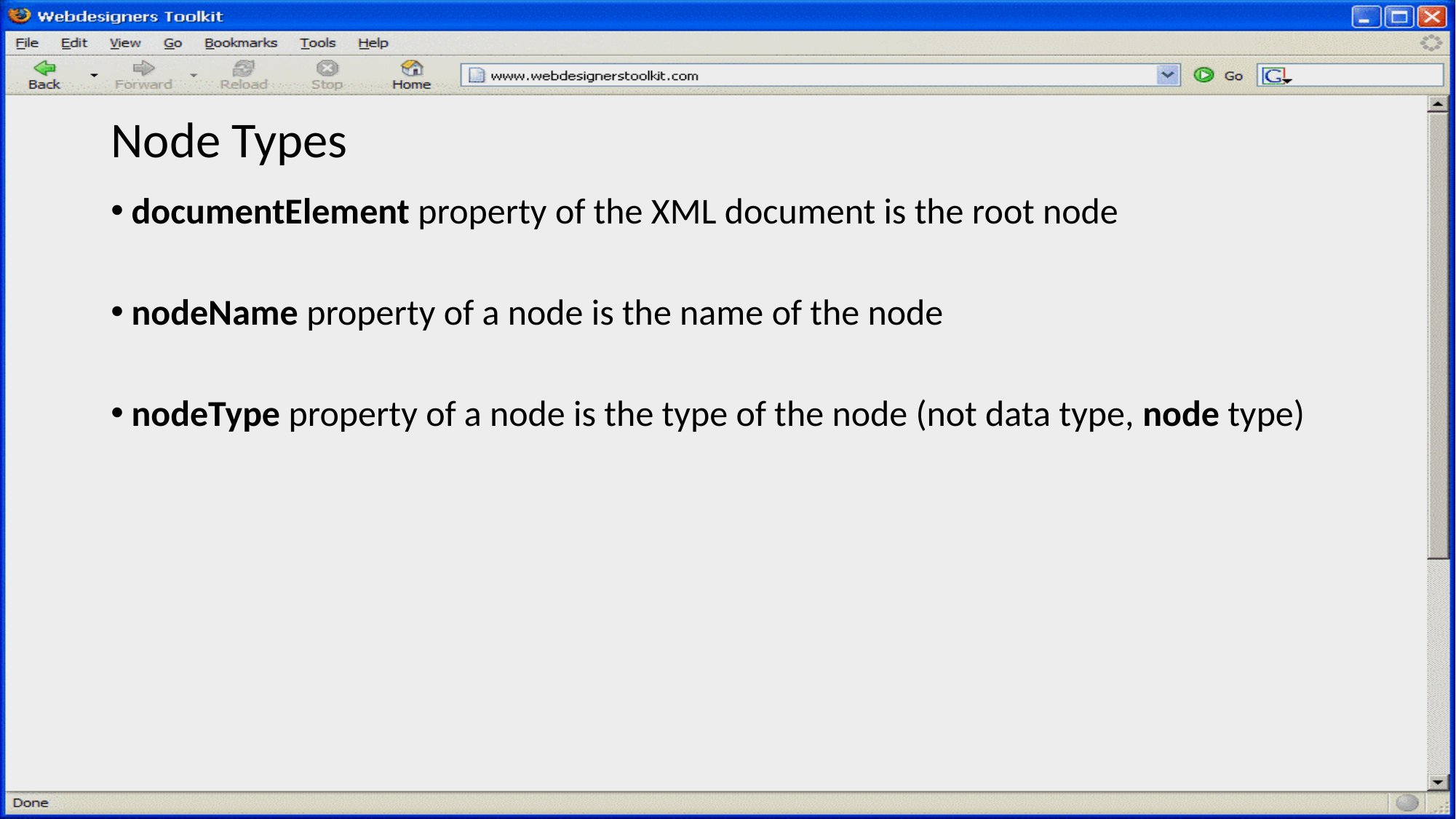

# Node Types
documentElement property of the XML document is the root node

nodeName property of a node is the name of the node

nodeType property of a node is the type of the node (not data type, node type)